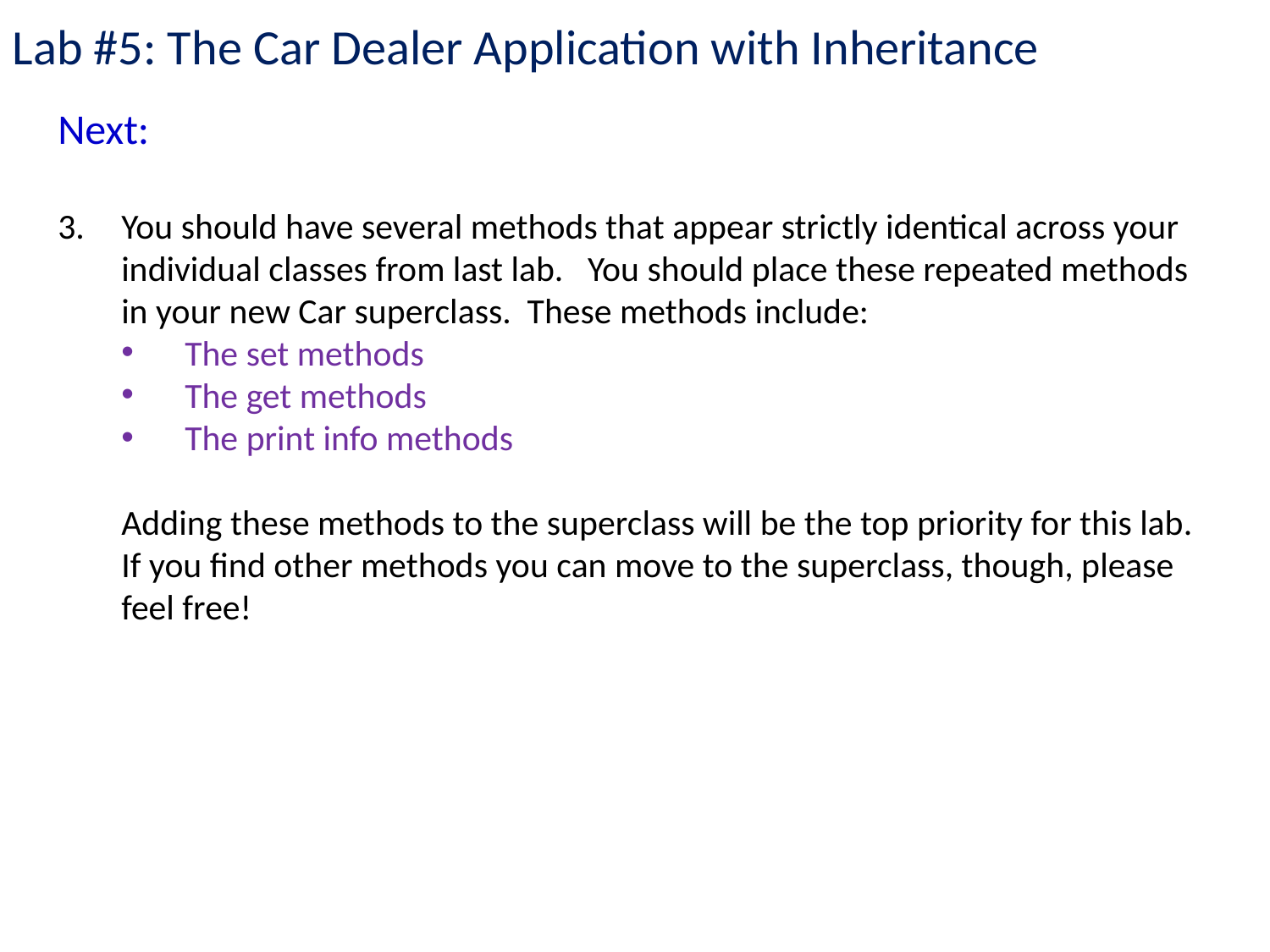

Lab #5: The Car Dealer Application with Inheritance
Next:

You should have several methods that appear strictly identical across your individual classes from last lab.   You should place these repeated methods in your new Car superclass.  These methods include:
The set methods
The get methods
The print info methods

Adding these methods to the superclass will be the top priority for this lab.  If you find other methods you can move to the superclass, though, please feel free!